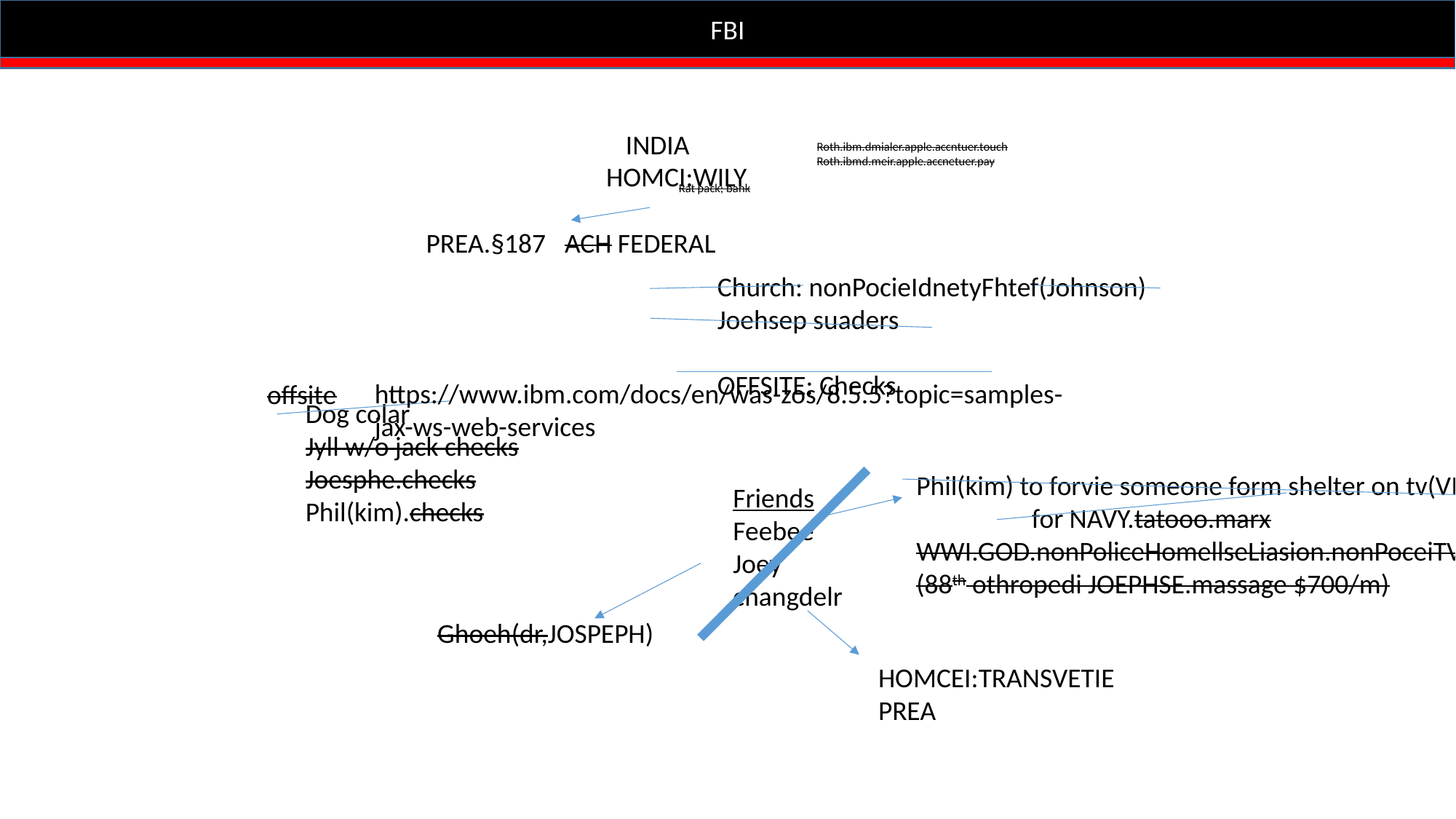

FBI

INDIA
Roth.ibm.dmialer.apple.accntuer.touch
Roth.ibmd.meir.apple.accnetuer.pay
HOMCI:WILY
Rat pack; bank
PREA.§187   ACH FEDERAL
Church: nonPocieIdnetyFhtef(Johnson)
Joehsep suaders

OFFSITE: Checks
https://www.ibm.com/docs/en/was-zos/8.5.5?topic=samples-jax-ws-web-services
offsite
Dog colar
Jyll w/o jack checks
Joesphe.checks
Phil(kim).checks
Phil(kim) to forvie someone form shelter on tv(VINIGIAI)
	 for NAVY.tatooo.marx
WWI.GOD.nonPoliceHomellseLiasion.nonPoceiTV
(88th othropedi JOEPHSE.massage $700/m)
Friends
Feebee
Joey
changdelr
Ghoeh(dr,JOSPEPH)
HOMCEI:TRANSVETIE
PREA